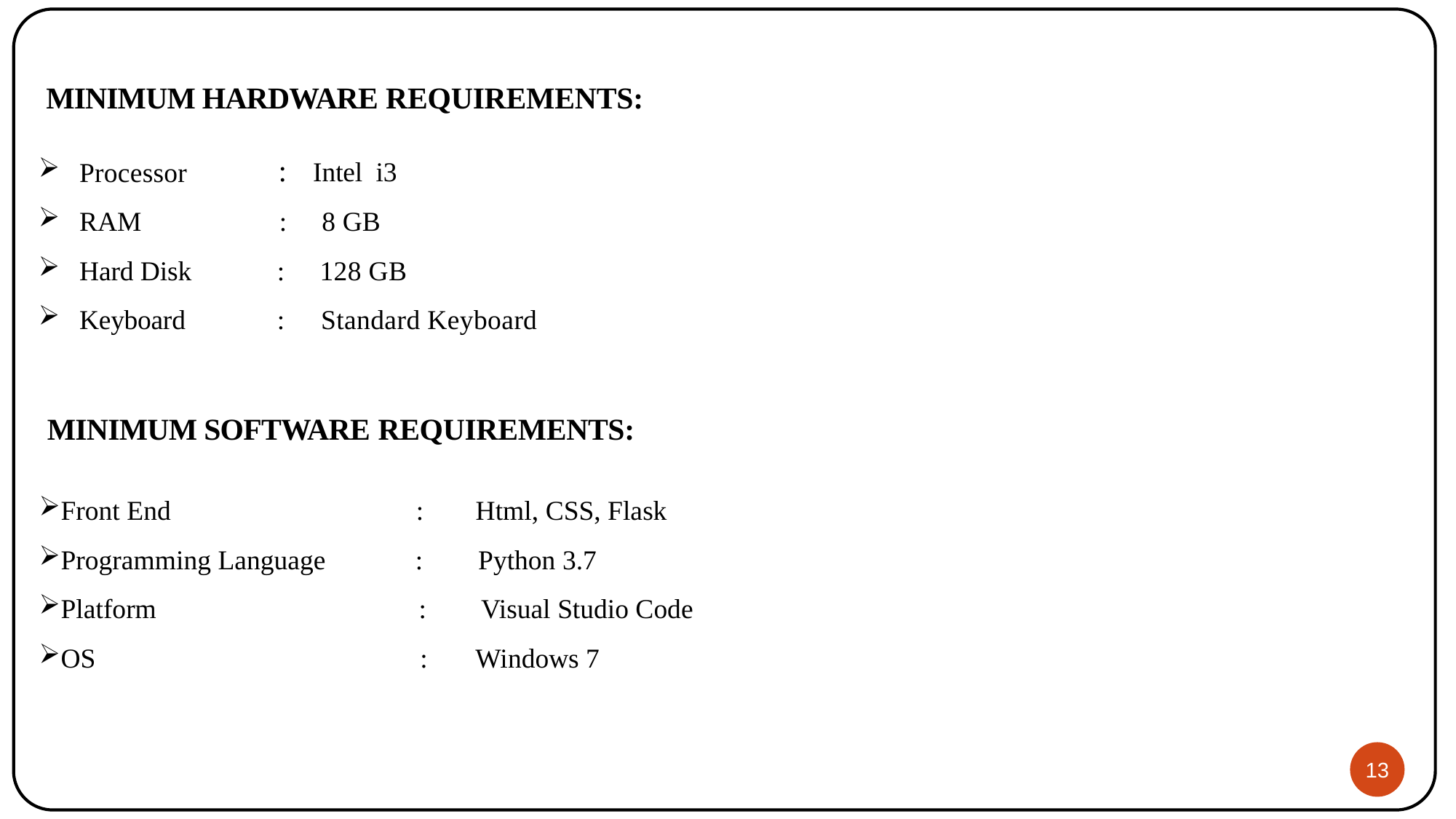

# MINIMUM HARDWARE REQUIREMENTS:
:	Intel  i3
:     8 GB
:     128 GB
:     Standard Keyboard

Processor
RAM
Hard Disk
Keyboard
MINIMUM SOFTWARE REQUIREMENTS:
Front End	                       :	Html, CSS, Flask
Programming Language             :        Python 3.7
Platform                                      :        Visual Studio Code
OS                                               :       Windows 7
13
13